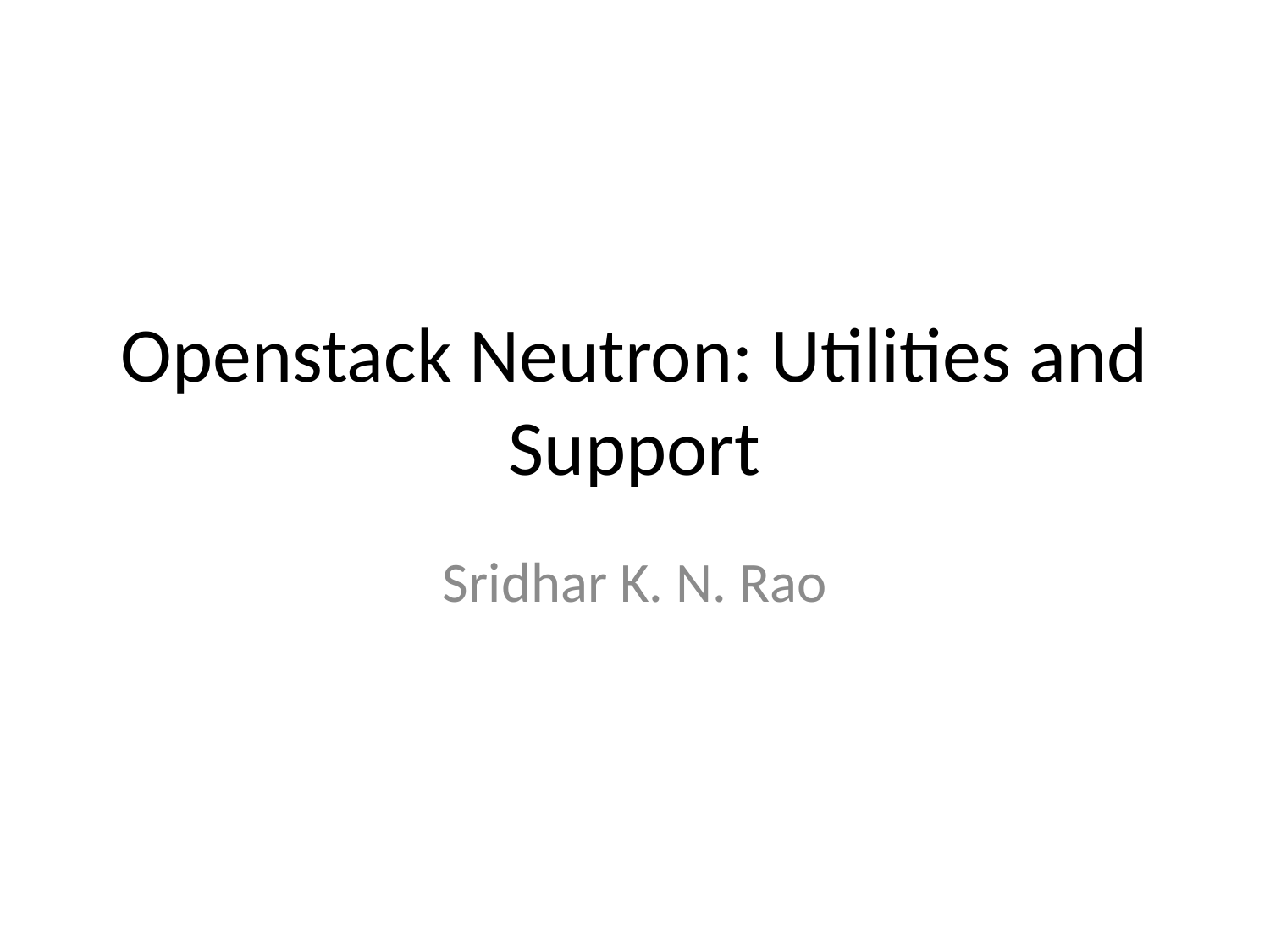

# Openstack Neutron: Utilities and Support
Sridhar K. N. Rao